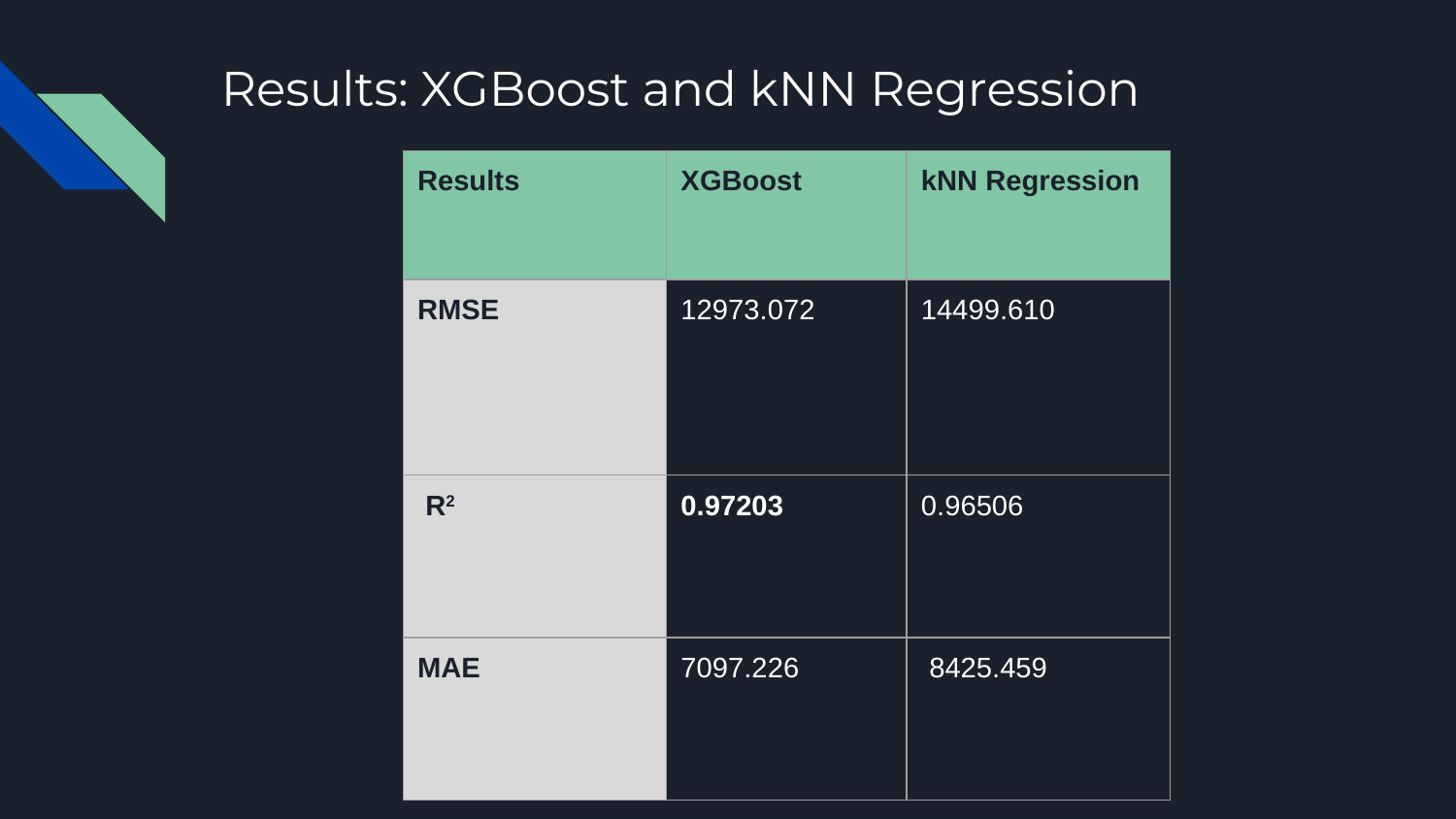

# Results: XGBoost and kNN Regression
| Results | XGBoost | kNN Regression |
| --- | --- | --- |
| RMSE | 12973.072 | 14499.610 |
| R2 | 0.97203 | 0.96506 |
| MAE | 7097.226 | 8425.459 |